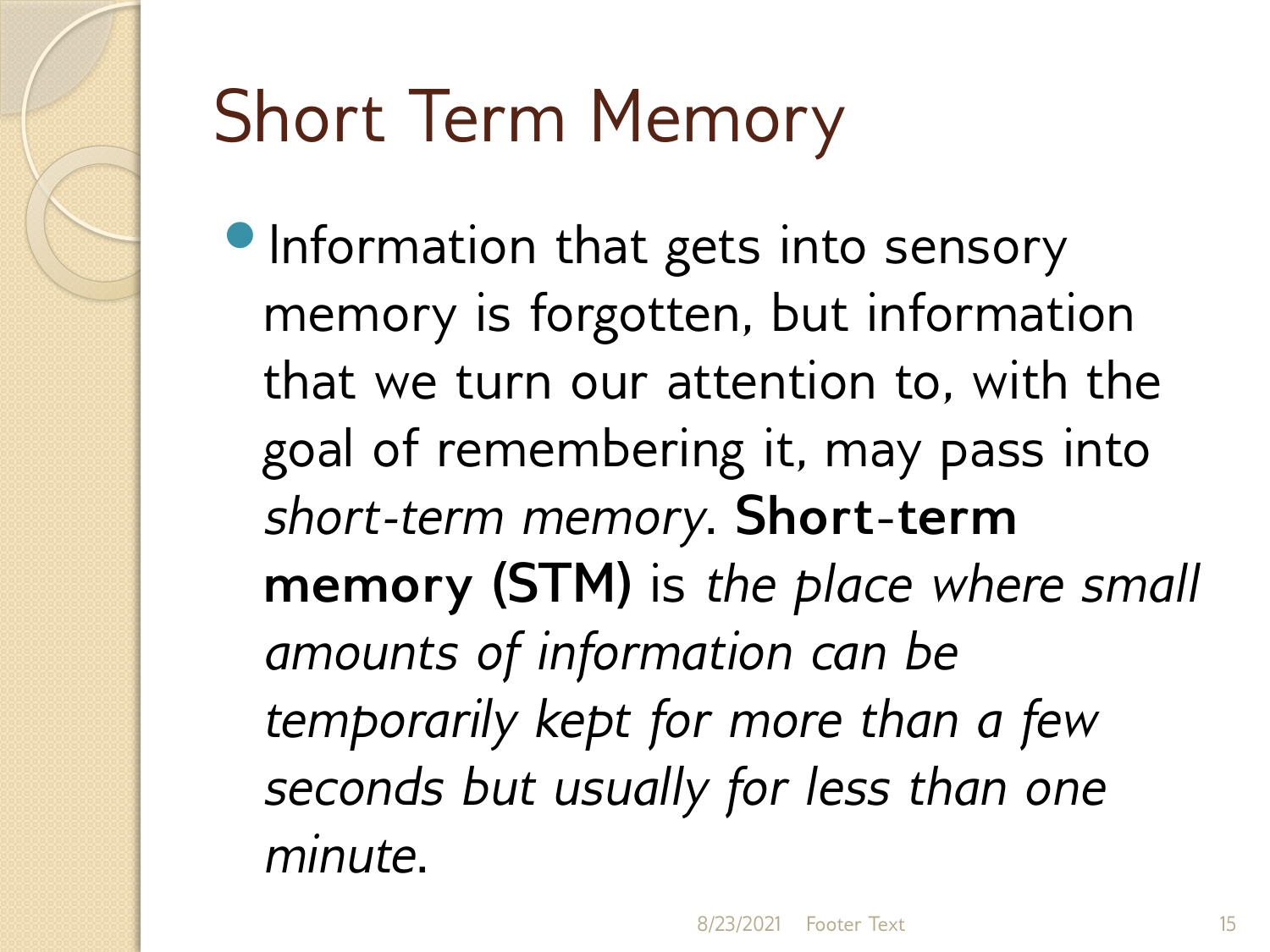

# Short Term Memory
Information that gets into sensory memory is forgotten, but information that we turn our attention to, with the goal of remembering it, may pass into short-term memory. Short-term memory (STM) is the place where small amounts of information can be temporarily kept for more than a few seconds but usually for less than one minute.

8/23/2021
Footer Text
15